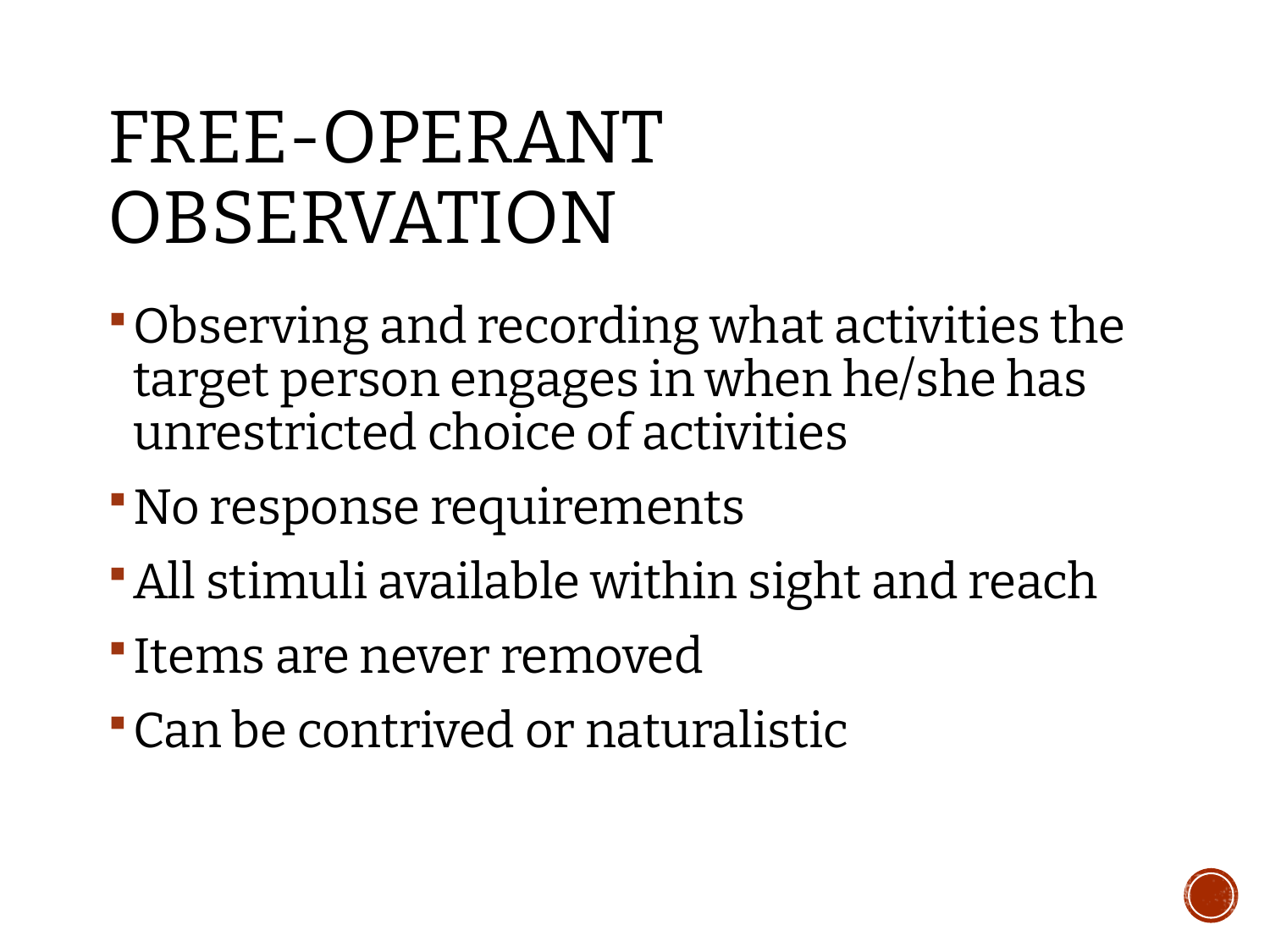

# Free-Operant Observation
Observing and recording what activities the target person engages in when he/she has unrestricted choice of activities
No response requirements
All stimuli available within sight and reach
Items are never removed
Can be contrived or naturalistic